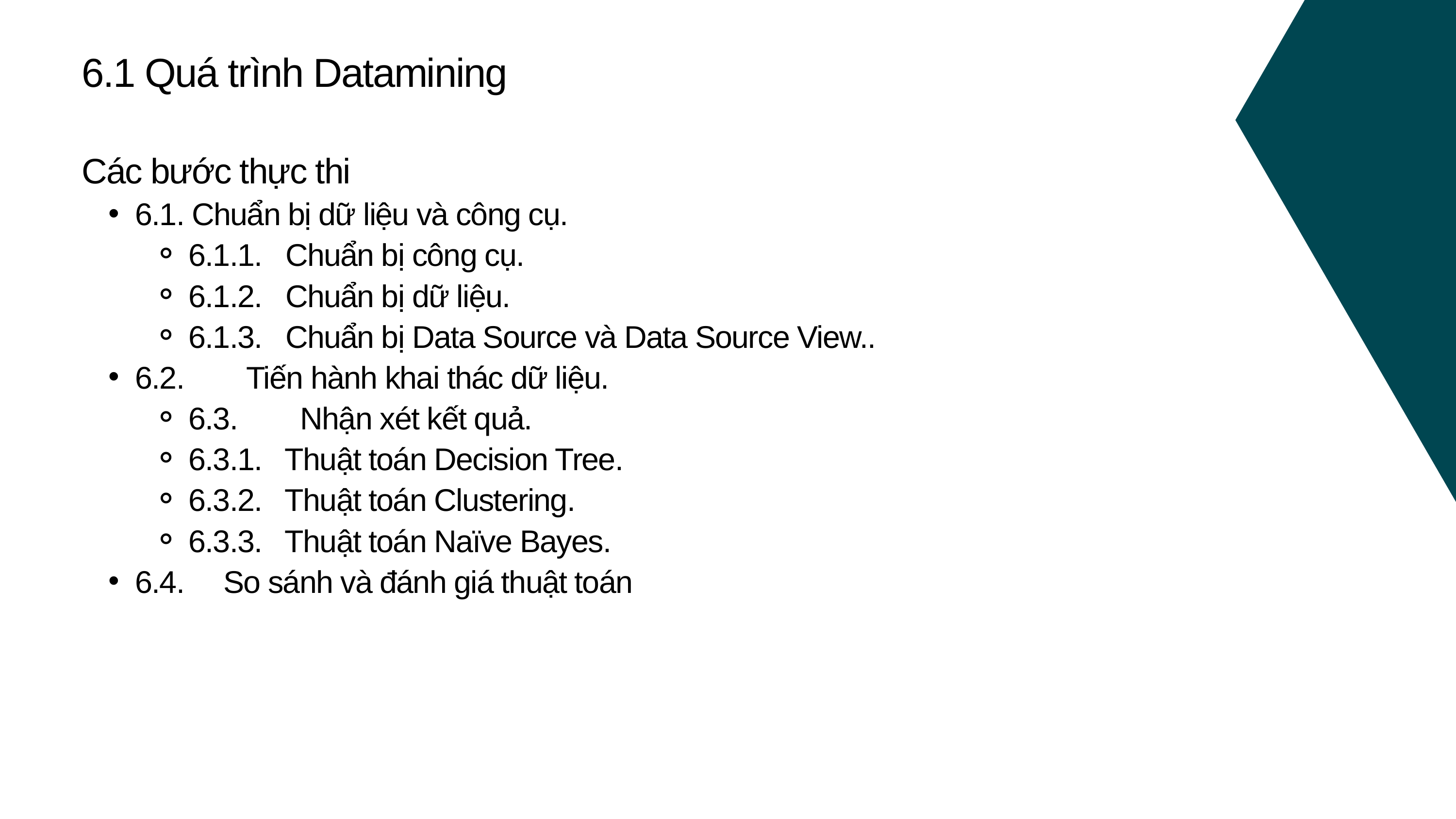

6.1 Quá trình Datamining
Các bước thực thi
6.1. Chuẩn bị dữ liệu và công cụ.
6.1.1.   Chuẩn bị công cụ.
6.1.2.   Chuẩn bị dữ liệu.
6.1.3.   Chuẩn bị Data Source và Data Source View..
6.2.        Tiến hành khai thác dữ liệu.
6.3.        Nhận xét kết quả.
6.3.1.   Thuật toán Decision Tree.
6.3.2.   Thuật toán Clustering.
6.3.3.   Thuật toán Naïve Bayes.
6.4.     So sánh và đánh giá thuật toán